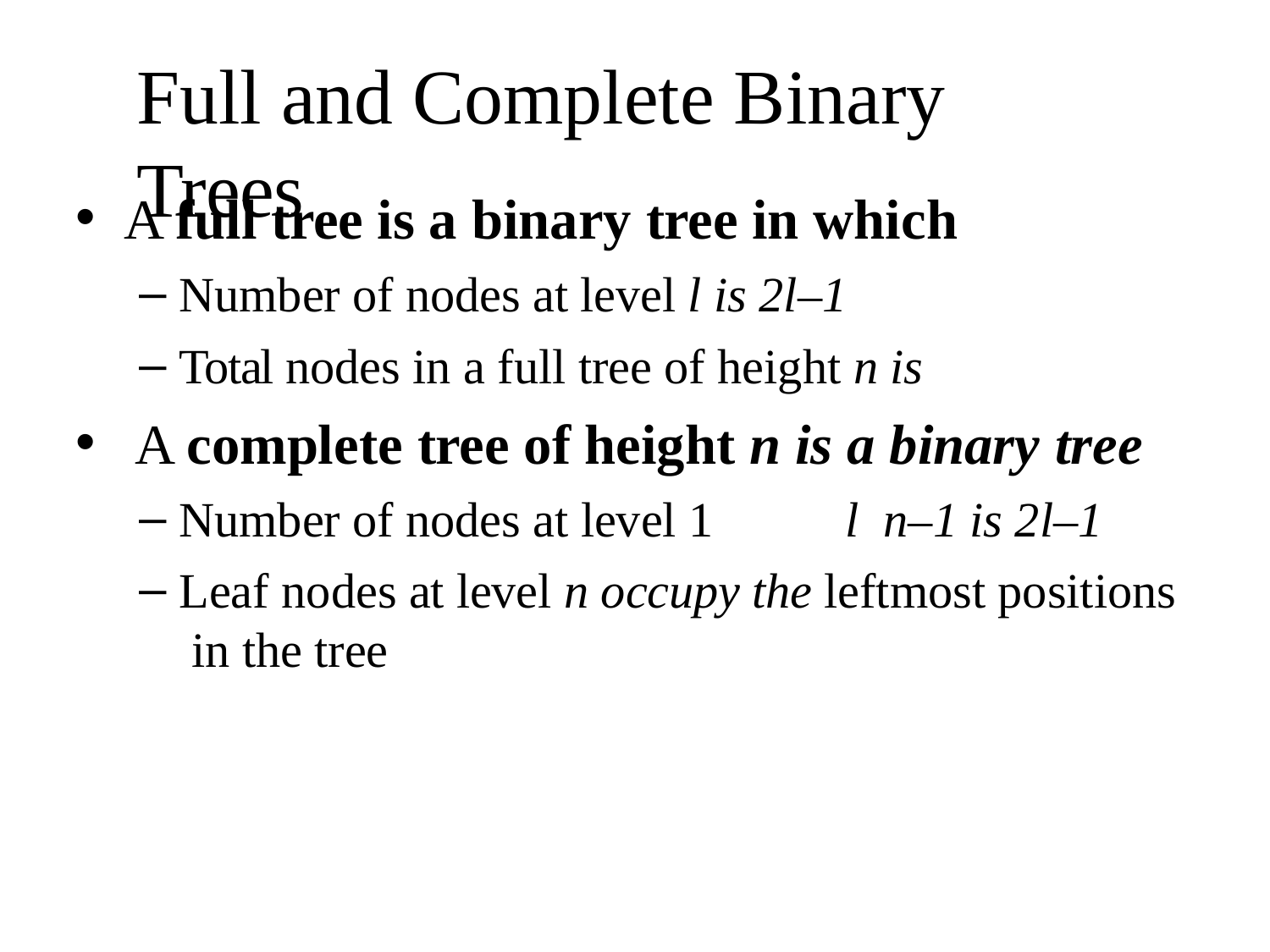

# Full and Complete Binary Trees
A full tree is a binary tree in which
Number of nodes at level l is 2l–1
Total nodes in a full tree of height n is
A complete tree of height n is a binary tree
Number of nodes at level 1	l	n–1 is 2l–1
Leaf nodes at level n occupy the leftmost positions  in the tree